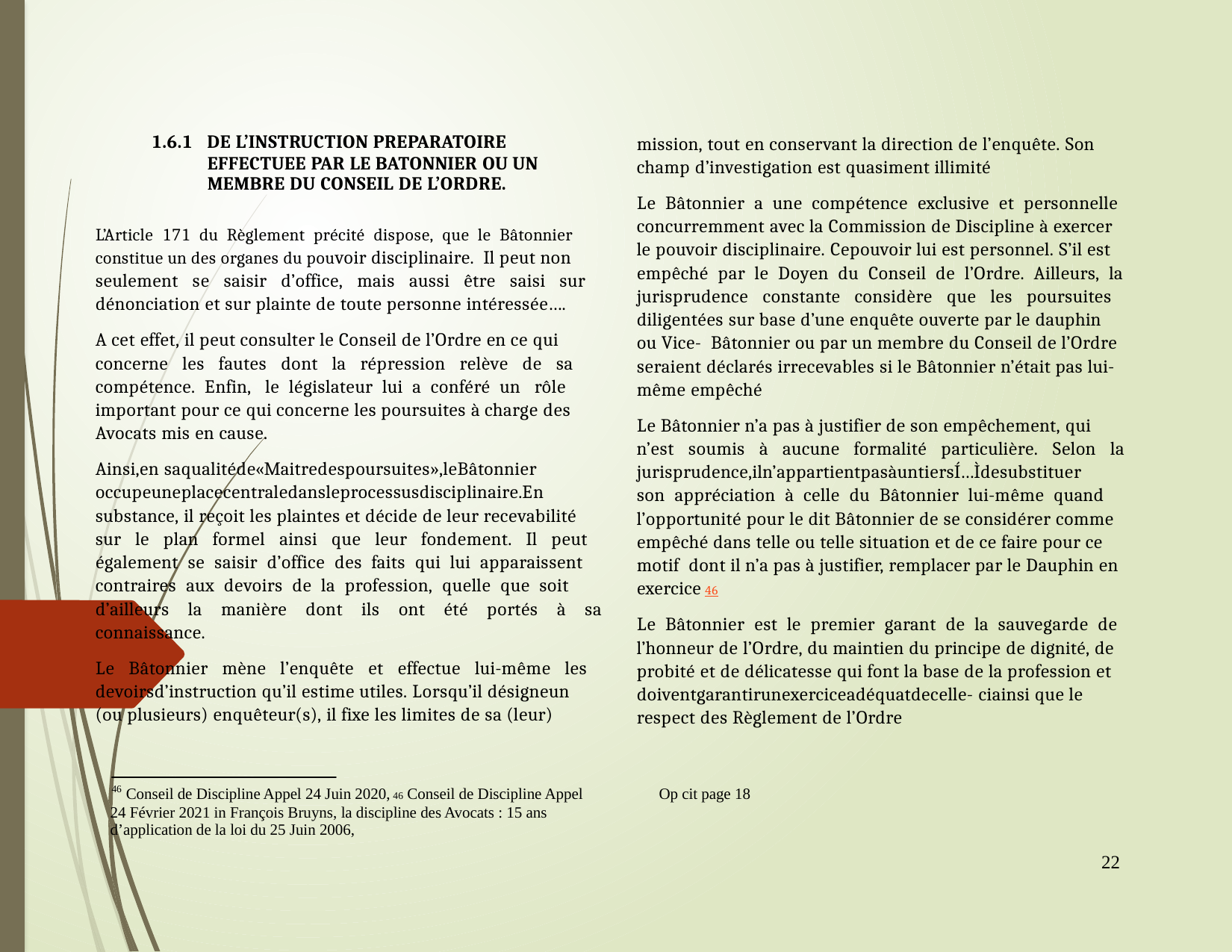

1.6.1   DE L’INSTRUCTION PREPARATOIRE
		EFFECTUEE PAR LE BATONNIER OU UN
		MEMBRE DU CONSEIL DE L’ORDRE.

L’Article  171  du  Règlement  précité  dispose,  que  le  Bâtonnier
constitue un des organes du pouvoir disciplinaire.  Il peut non
seulement   se   saisir   d’office,   mais   aussi   être   saisi   sur
dénonciation et sur plainte de toute personne intéressée….
A cet effet, il peut consulter le Conseil de l’Ordre en ce qui
concerne   les   fautes   dont   la   répression   relève   de   sa
compétence.  Enfin,   le  législateur  lui  a  conféré  un   rôle
important pour ce qui concerne les poursuites à charge des
Avocats mis en cause.
Ainsi,en saqualitéde«Maitredespoursuites»,leBâtonnier
occupeuneplacecentraledansleprocessusdisciplinaire.En
substance, il reçoit les plaintes et décide de leur recevabilité
sur   le   plan   formel   ainsi   que   leur   fondement.   Il   peut
également  se  saisir  d’office  des  faits  qui  lui  apparaissent
contraires  aux  devoirs  de  la  profession,  quelle  que  soit
d’ailleurs    la    manière    dont    ils    ont    été    portés    à    sa
connaissance.
Le   Bâtonnier   mène   l’enquête   et   effectue   lui-même   les
devoirsd’instruction qu’il estime utiles. Lorsqu’il désigneun
(ou plusieurs) enquêteur(s), il fixe les limites de sa (leur)
mission, tout en conservant la direction de l’enquête. Son
champ d’investigation est quasiment illimité
Le  Bâtonnier  a  une  compétence  exclusive  et  personnelle
concurremment avec la Commission de Discipline à exercer
le pouvoir disciplinaire. Cepouvoir lui est personnel. S’il est
empêché  par  le  Doyen  du  Conseil  de  l’Ordre.  Ailleurs,  la
jurisprudence   constante   considère   que   les   poursuites
diligentées sur base d’une enquête ouverte par le dauphin
ou Vice-  Bâtonnier ou par un membre du Conseil de l’Ordre
seraient déclarés irrecevables si le Bâtonnier n’était pas lui-
même empêché
Le Bâtonnier n’a pas à justifier de son empêchement, qui
n’est   soumis   à   aucune   formalité   particulière.   Selon   la
jurisprudence,iln’appartientpasàuntiersÍ…Ìdesubstituer
son  appréciation  à  celle  du  Bâtonnier  lui-même  quand
l’opportunité pour le dit Bâtonnier de se considérer comme
empêché dans telle ou telle situation et de ce faire pour ce
motif  dont il n’a pas à justifier, remplacer par le Dauphin en
exercice 46
Le  Bâtonnier  est  le  premier  garant  de  la  sauvegarde  de
l’honneur de l’Ordre, du maintien du principe de dignité, de
probité et de délicatesse qui font la base de la profession et
doiventgarantirunexerciceadéquatdecelle- ciainsi que le
respect des Règlement de l’Ordre

46
Conseil de Discipline Appel 24 Juin 2020, 46 Conseil de Discipline Appel
Op cit page 18
24 Février 2021 in François Bruyns, la discipline des Avocats : 15 ans
d’application de la loi du 25 Juin 2006,
22